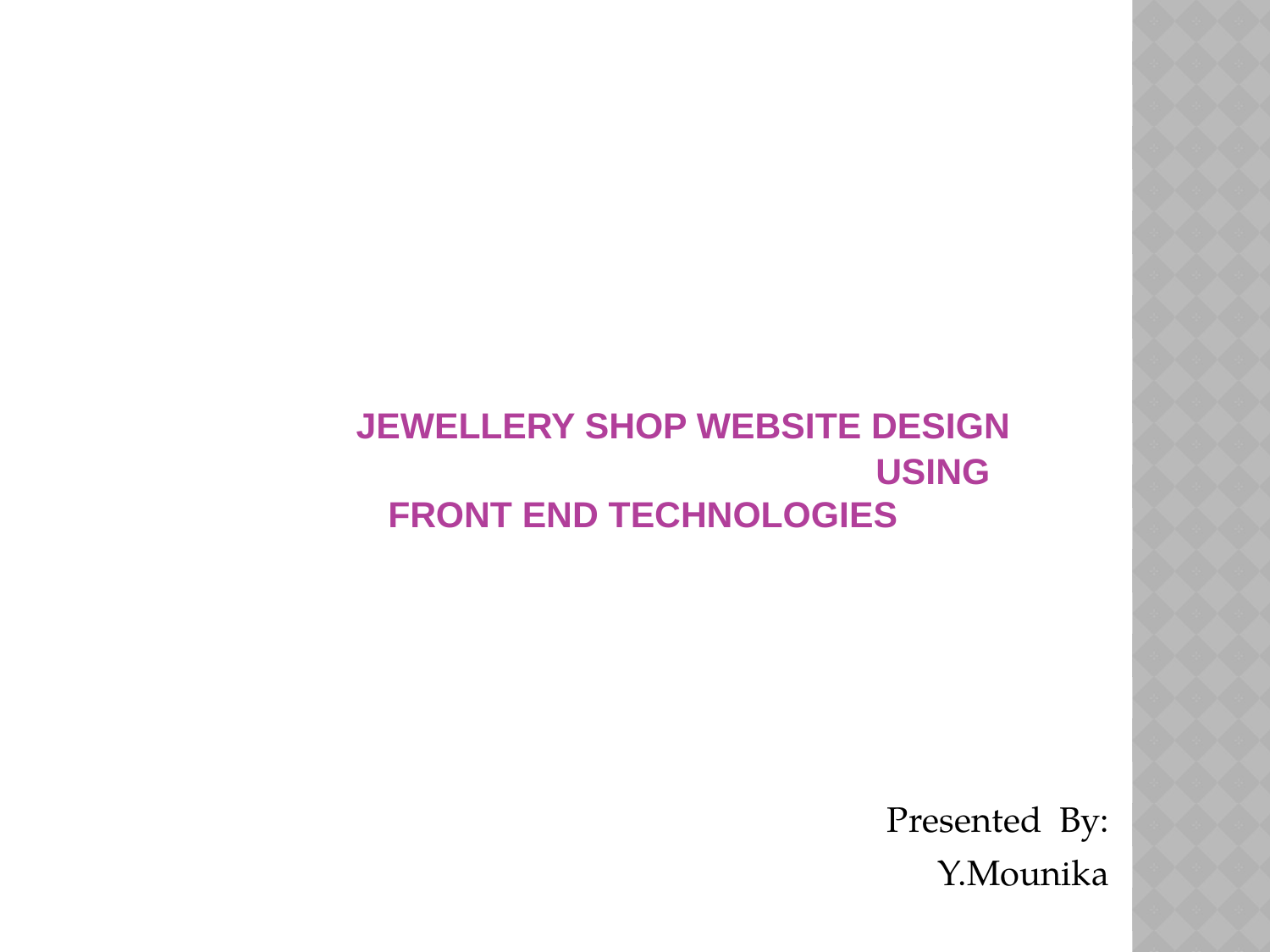

# JEWELLERY SHOP WEBSITE DESIGN USING FRONT END TECHNOLOGIES
    Presented  By:
Y.Mounika